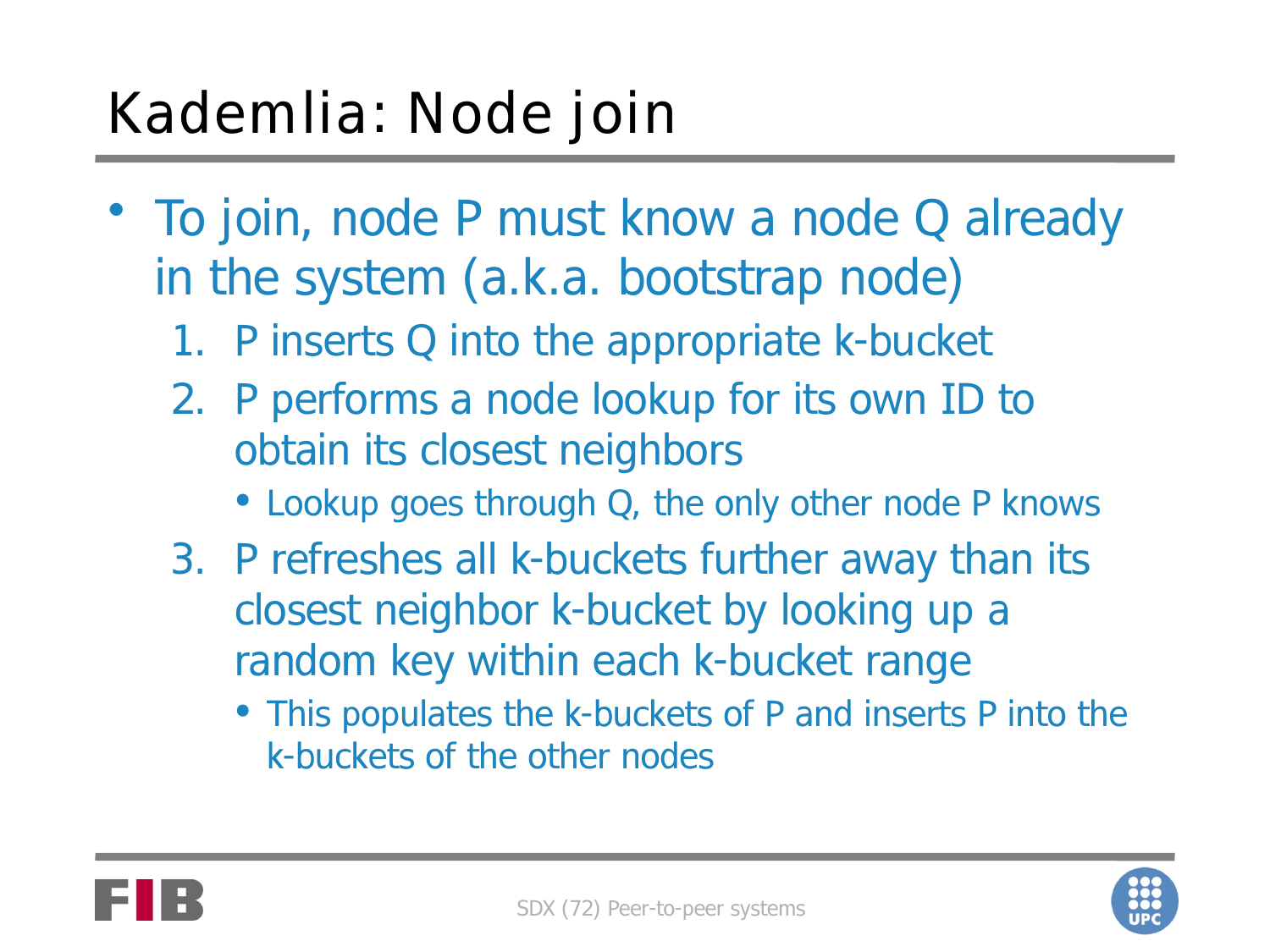

# Kademlia: Node join
To join, node P must know a node Q already in the system (a.k.a. bootstrap node)
P inserts Q into the appropriate k-bucket
P performs a node lookup for its own ID to obtain its closest neighbors
Lookup goes through Q, the only other node P knows
P refreshes all k-buckets further away than its closest neighbor k-bucket by looking up a random key within each k-bucket range
This populates the k-buckets of P and inserts P into the k-buckets of the other nodes